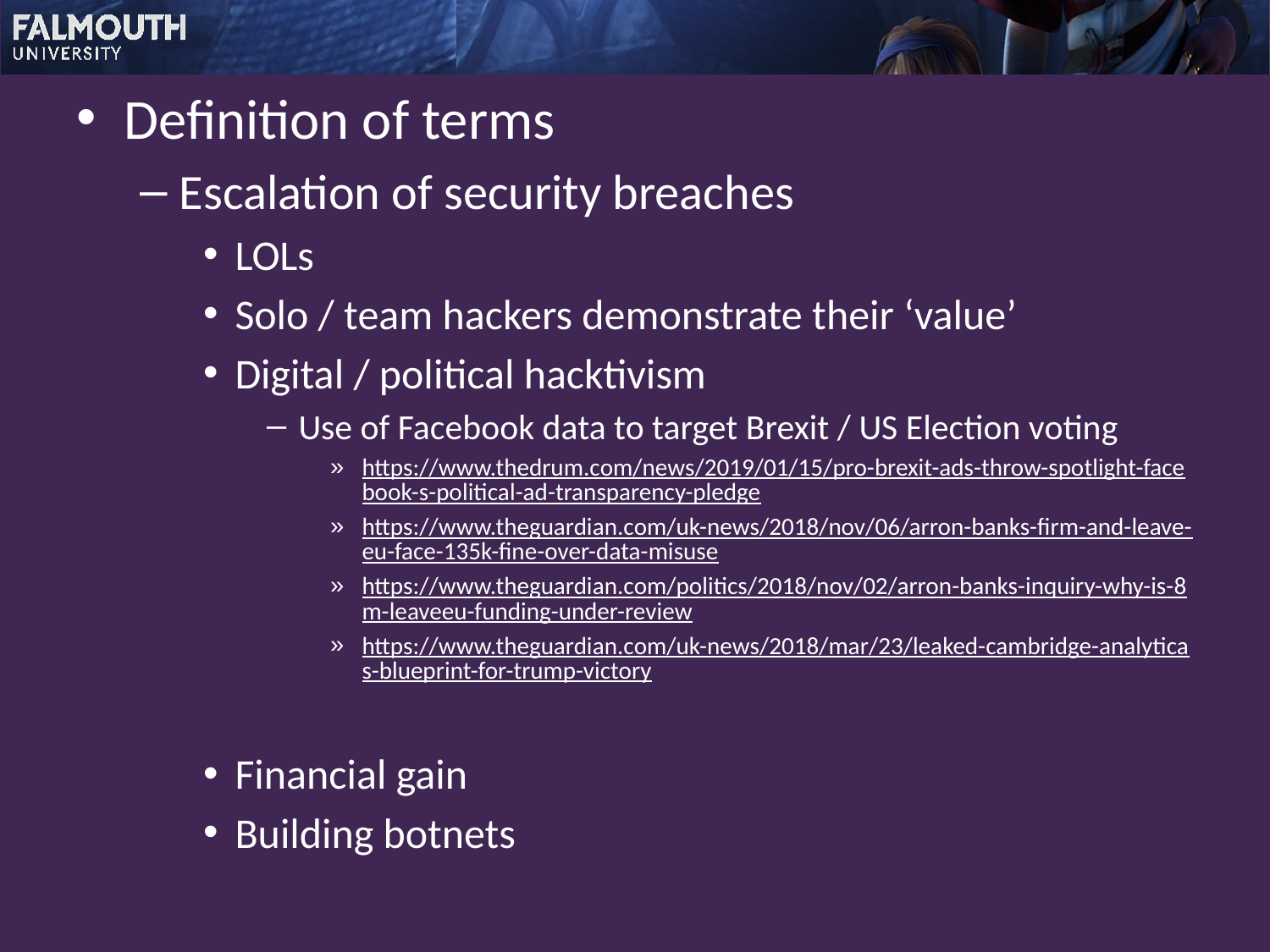

Definition of terms
Escalation of security breaches
LOLs
Solo / team hackers demonstrate their ‘value’
Digital / political hacktivism
Use of Facebook data to target Brexit / US Election voting
https://www.thedrum.com/news/2019/01/15/pro-brexit-ads-throw-spotlight-facebook-s-political-ad-transparency-pledge
https://www.theguardian.com/uk-news/2018/nov/06/arron-banks-firm-and-leave-eu-face-135k-fine-over-data-misuse
https://www.theguardian.com/politics/2018/nov/02/arron-banks-inquiry-why-is-8m-leaveeu-funding-under-review
https://www.theguardian.com/uk-news/2018/mar/23/leaked-cambridge-analyticas-blueprint-for-trump-victory

Financial gain
Building botnets